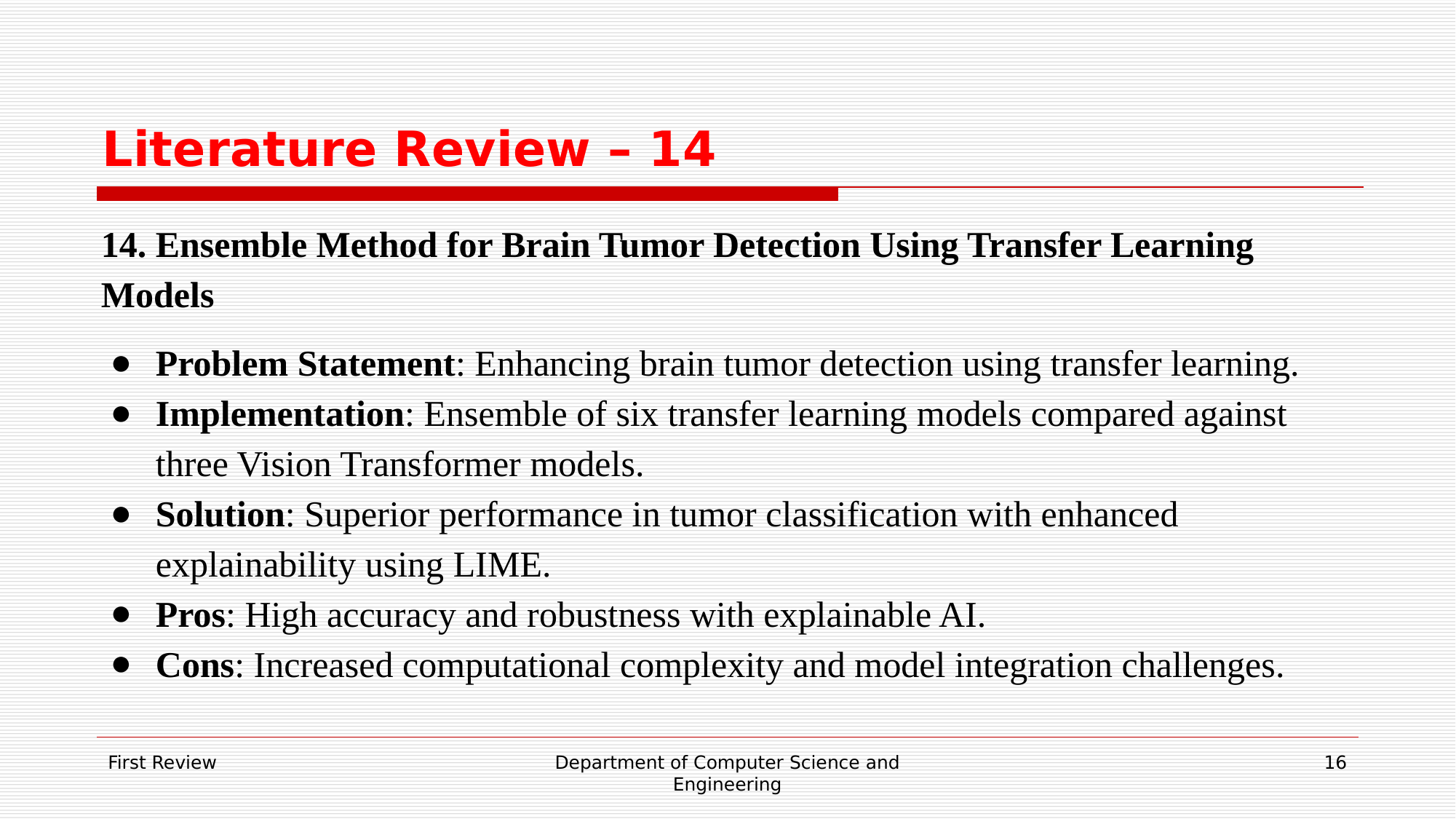

# Literature Review – 14
14. Ensemble Method for Brain Tumor Detection Using Transfer Learning Models
Problem Statement: Enhancing brain tumor detection using transfer learning.
Implementation: Ensemble of six transfer learning models compared against three Vision Transformer models.
Solution: Superior performance in tumor classification with enhanced explainability using LIME.
Pros: High accuracy and robustness with explainable AI.
Cons: Increased computational complexity and model integration challenges.
First Review
Department of Computer Science and Engineering
16